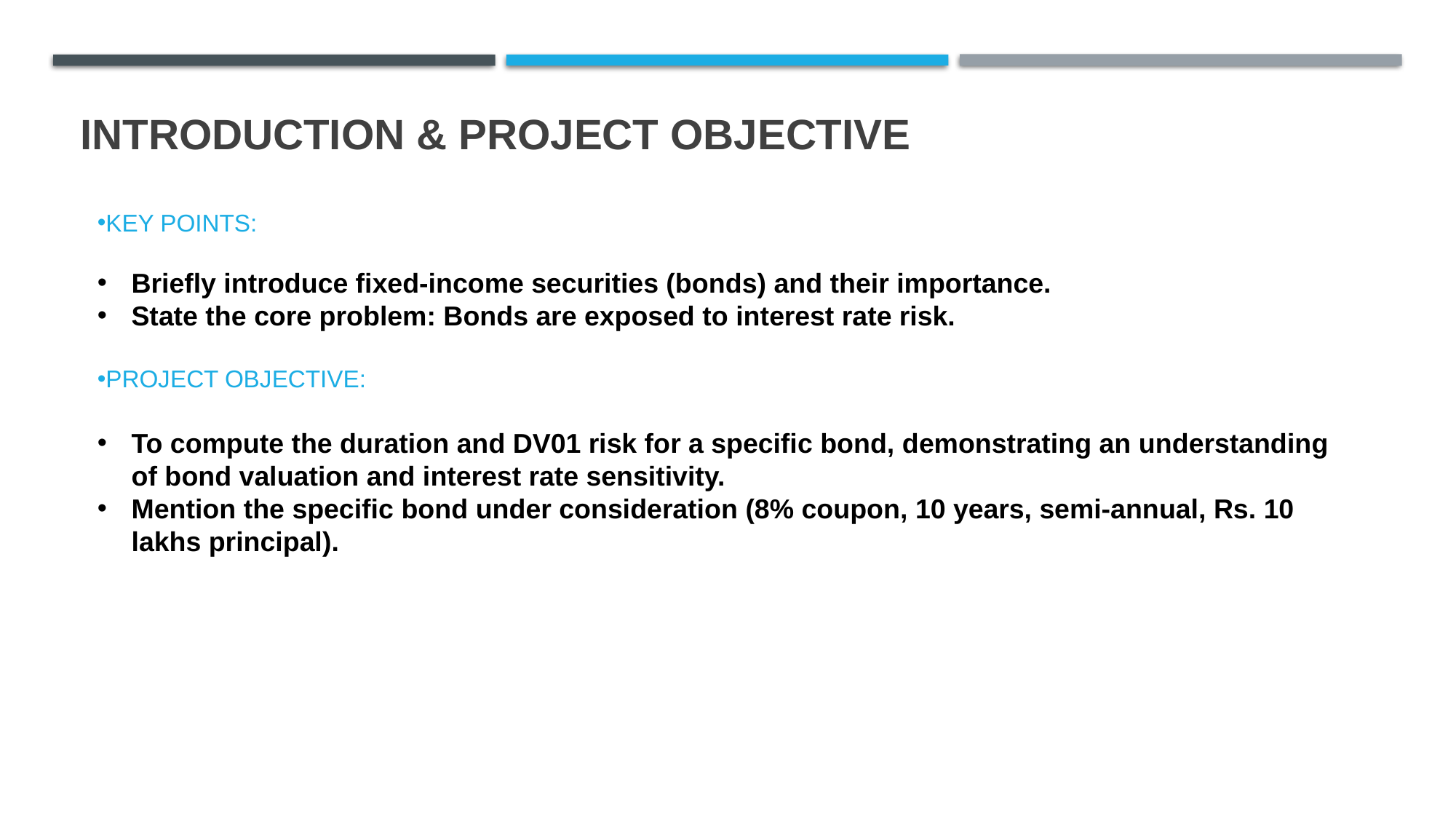

# Introduction & Project Objective
Key Points:

Briefly introduce fixed-income securities (bonds) and their importance.
State the core problem: Bonds are exposed to interest rate risk.

Project Objective:

To compute the duration and DV01 risk for a specific bond, demonstrating an understanding of bond valuation and interest rate sensitivity.
Mention the specific bond under consideration (8% coupon, 10 years, semi-annual, Rs. 10 lakhs principal).